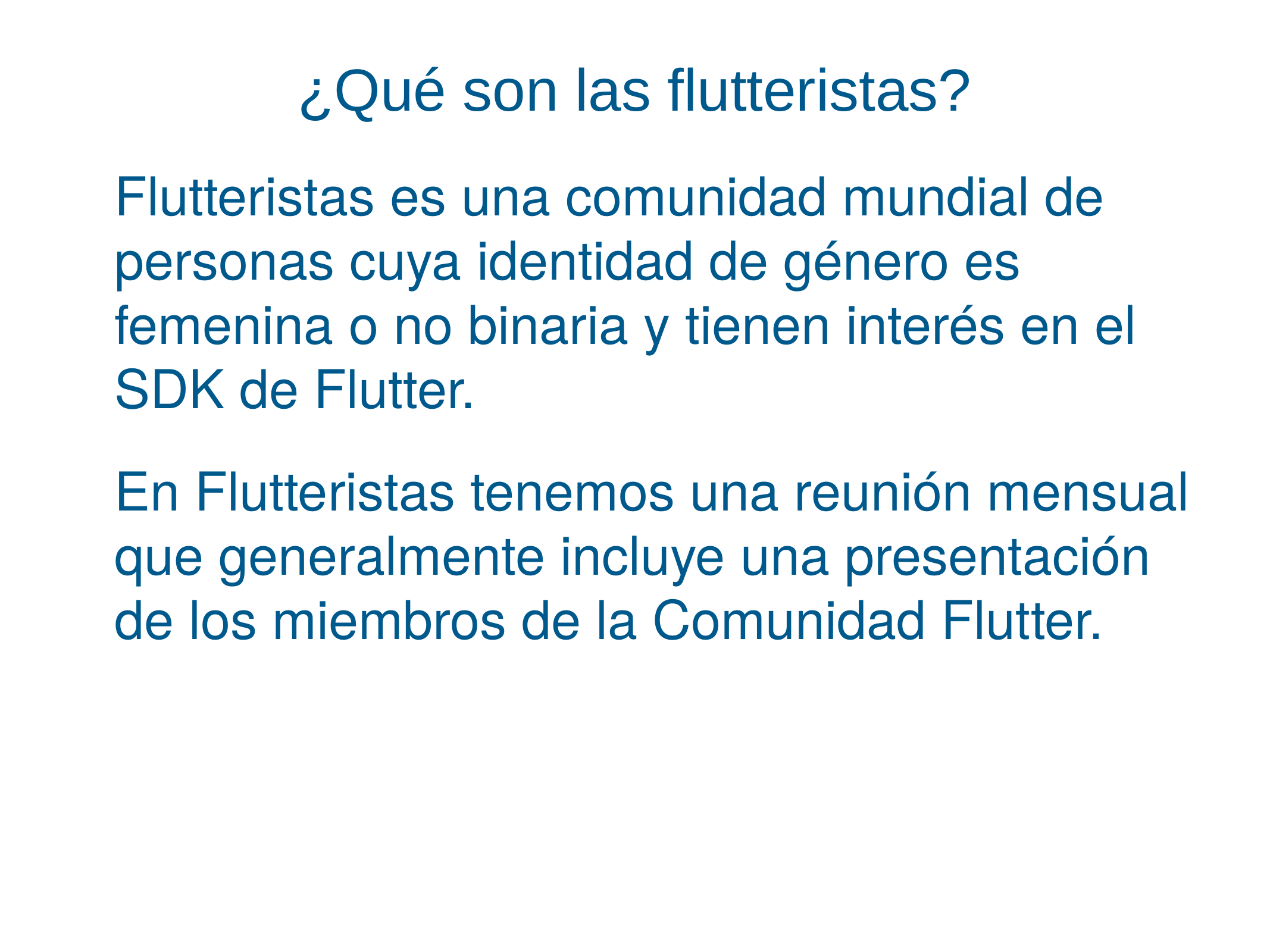

# ¿Qué son las flutteristas?
Flutteristas es una comunidad mundial de personas cuya identidad de género es femenina o no binaria y tienen interés en el SDK de Flutter.
En Flutteristas tenemos una reunión mensual que generalmente incluye una presentación de los miembros de la Comunidad Flutter.